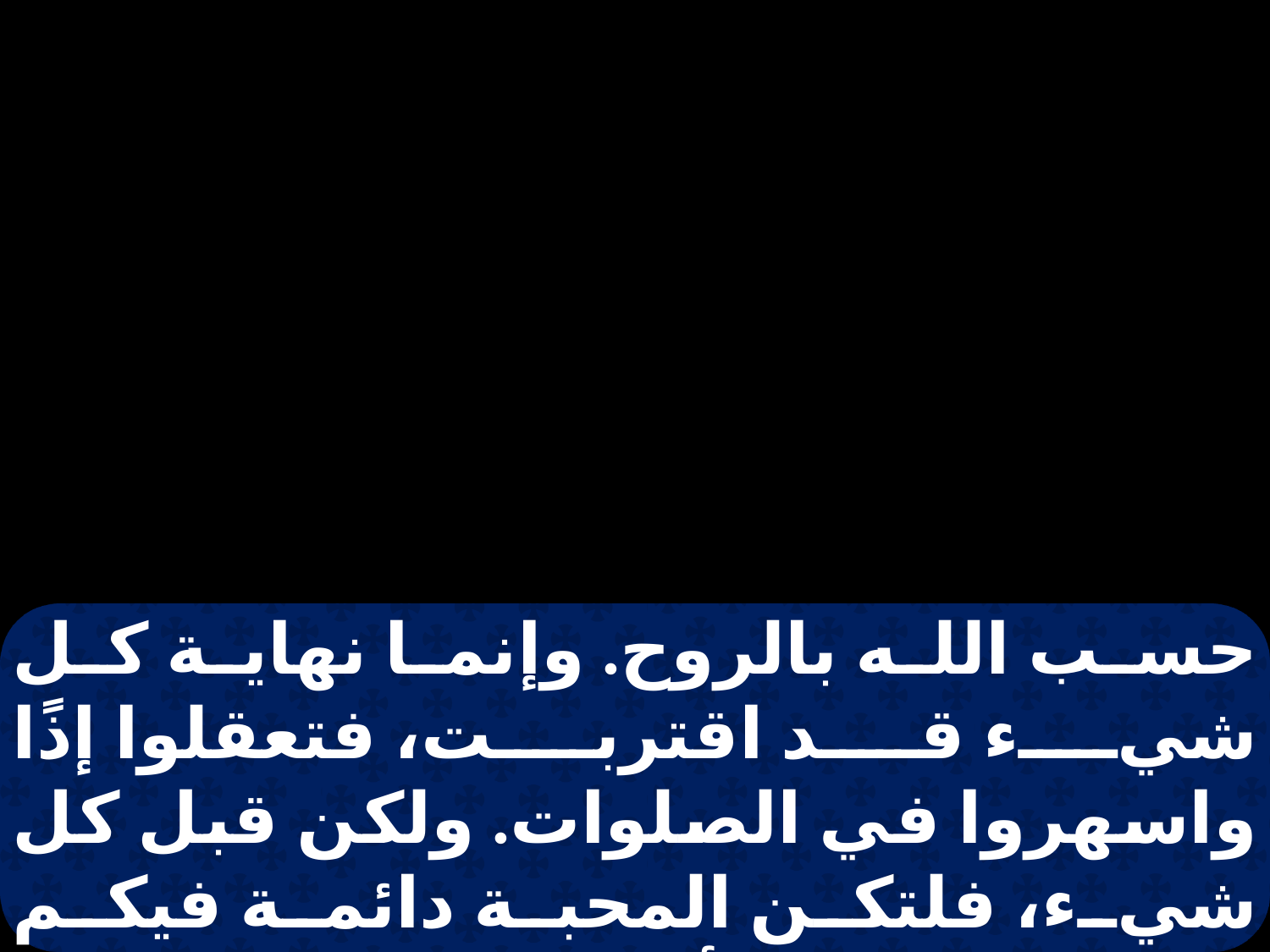

حسب الله بالروح. وإنما نهاية كل شيء قد اقتربت، فتعقلوا إذًا واسهروا في الصلوات. ولكن قبل كل شيء، فلتكن المحبة دائمة فيكم بعضكم لبعض؛ لأن المحبة تستر كثرة من الخطايا. كونوا محيين ضيافة الغرباء